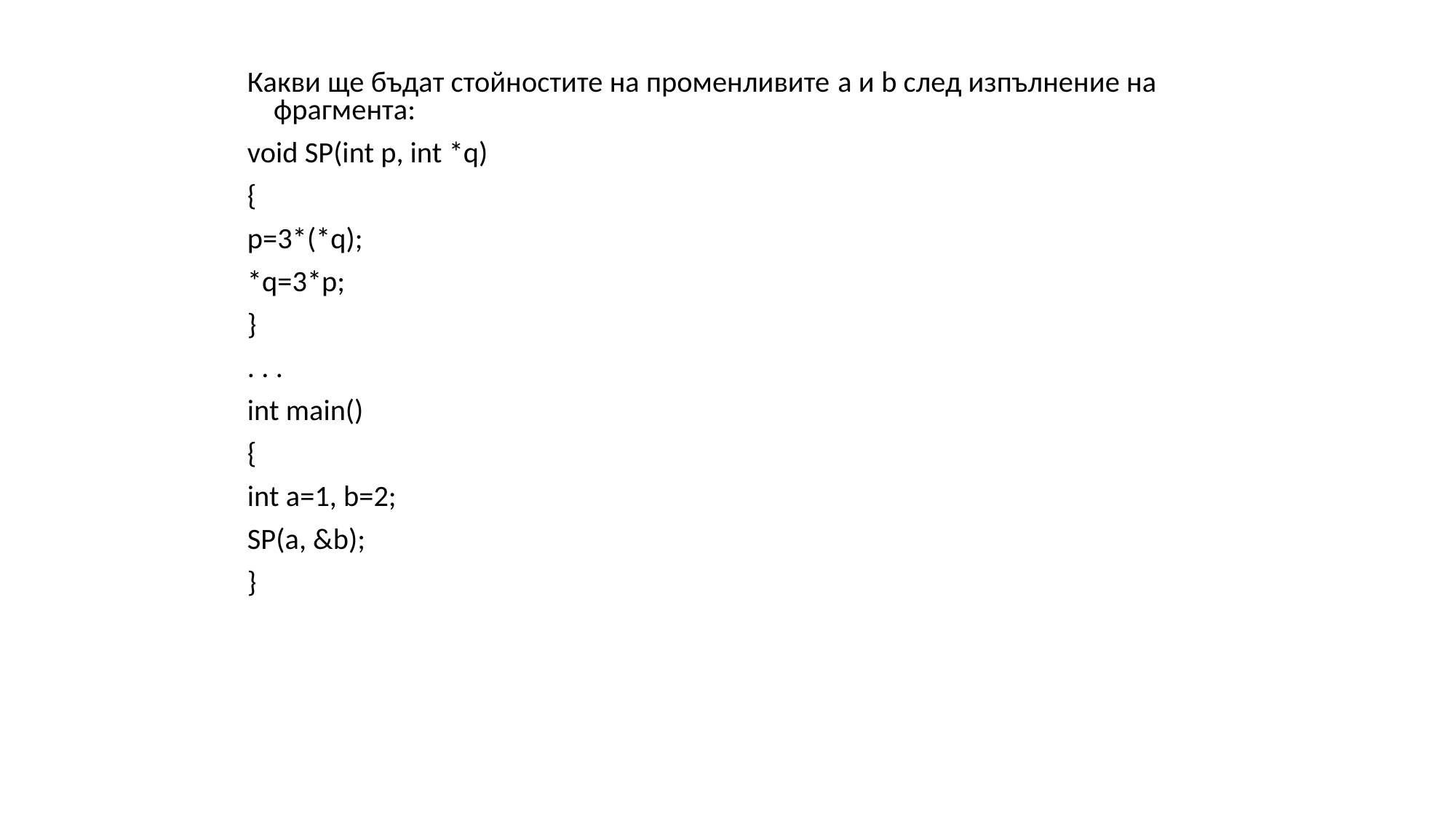

Какви ще бъдат стойностите на променливите a и b след изпълнение на фрагмента:
void SP(int p, int *q)
{
p=3*(*q);
*q=3*p;
}
. . .
int main()
{
int a=1, b=2;
SP(a, &b);
}